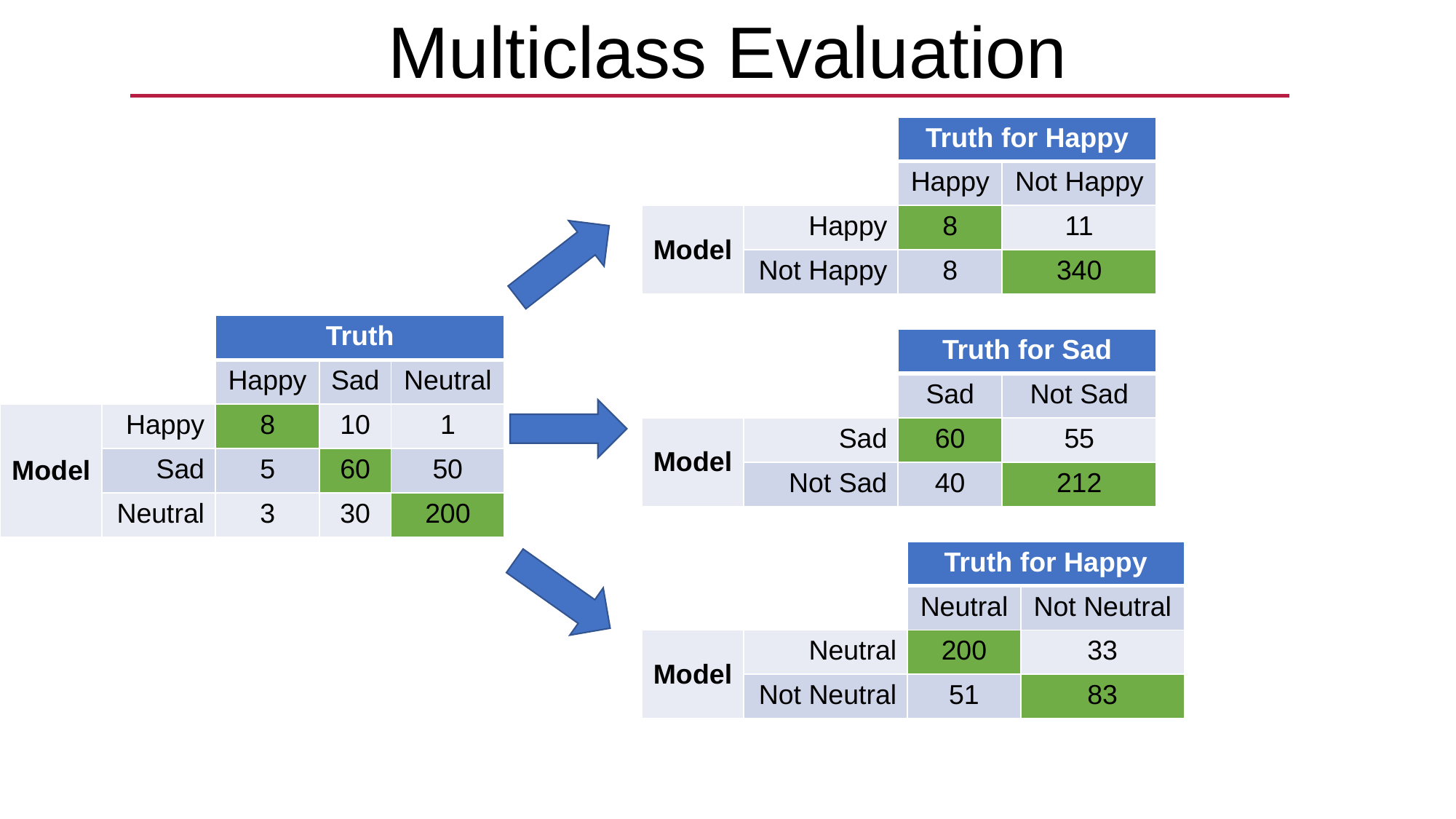

Multiclass Evaluation
|  |  | Truth for Happy |  |
| --- | --- | --- | --- |
|  |  | Happy | Not Happy |
| Model | Happy | 8 | 11 |
|  | Not Happy | 8 | 340 |

|  |  | Truth |  |  |
| --- | --- | --- | --- | --- |
|  |  | Happy | Sad | Neutral |
| Model | Happy | 8 | 10 | 1 |
|  | Sad | 5 | 60 | 50 |
|  | Neutral | 3 | 30 | 200 |
|  |  | Truth for Sad |  |
| --- | --- | --- | --- |
|  |  | Sad | Not Sad |
| Model | Sad | 60 | 55 |
|  | Not Sad | 40 | 212 |

|  |  | Truth for Happy |  |
| --- | --- | --- | --- |
|  |  | Neutral | Not Neutral |
| Model | Neutral | 200 | 33 |
|  | Not Neutral | 51 | 83 |